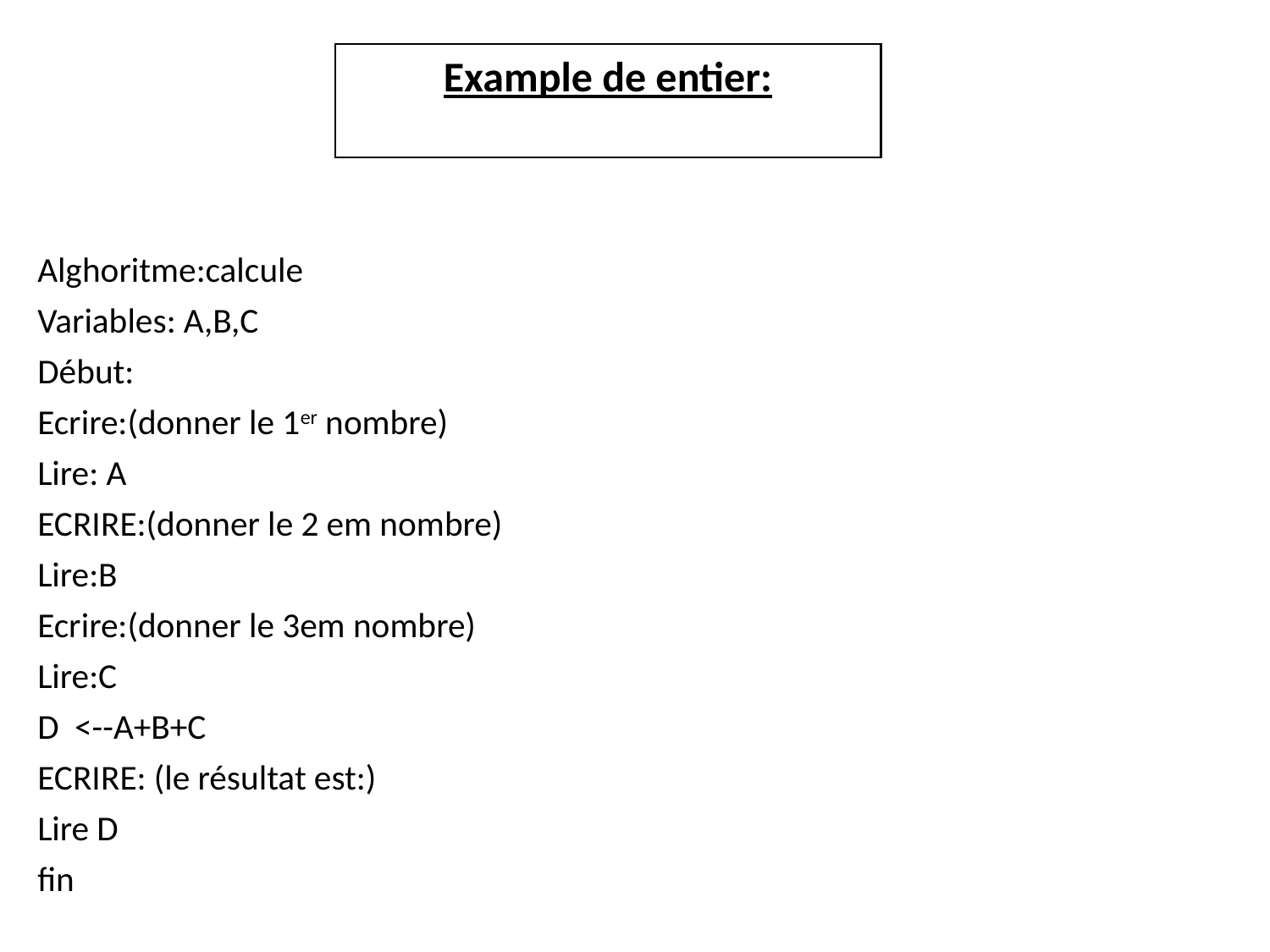

Example de entier:

Alghoritme:calcule
Variables: A,B,C
Début:
Ecrire:(donner le 1er nombre)
Lire: A
ECRIRE:(donner le 2 em nombre)
Lire:B
Ecrire:(donner le 3em nombre)
Lire:C
D  <--A+B+C
ECRIRE: (le résultat est:)
Lire D
fin